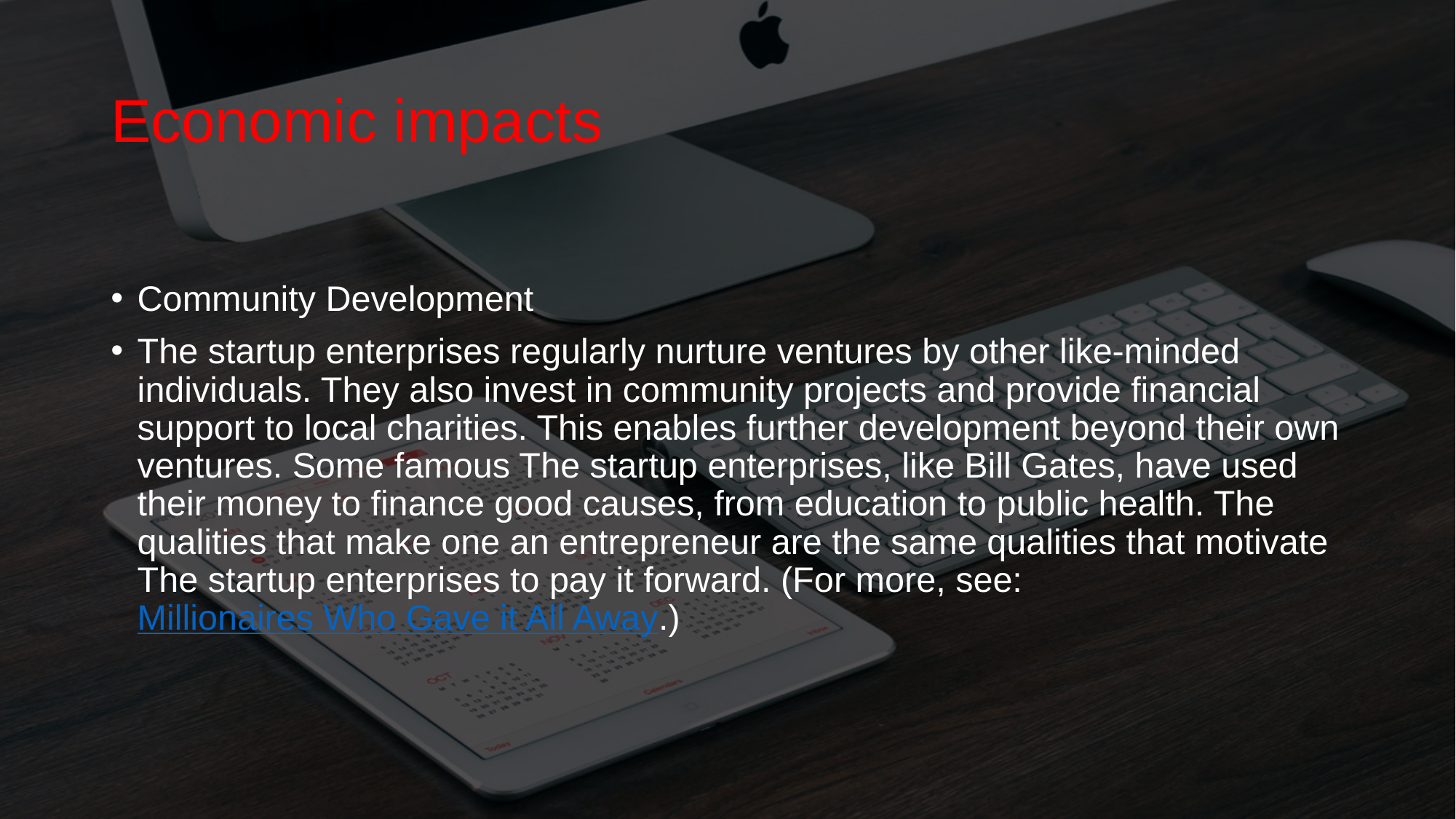

# Economic impacts

Community Development
The startup enterprises regularly nurture ventures by other like-minded individuals. They also invest in community projects and provide financial support to local charities. This enables further development beyond their own ventures. Some famous The startup enterprises, like Bill Gates, have used their money to finance good causes, from education to public health. The qualities that make one an entrepreneur are the same qualities that motivate The startup enterprises to pay it forward. (For more, see: Millionaires Who Gave it All Away.)